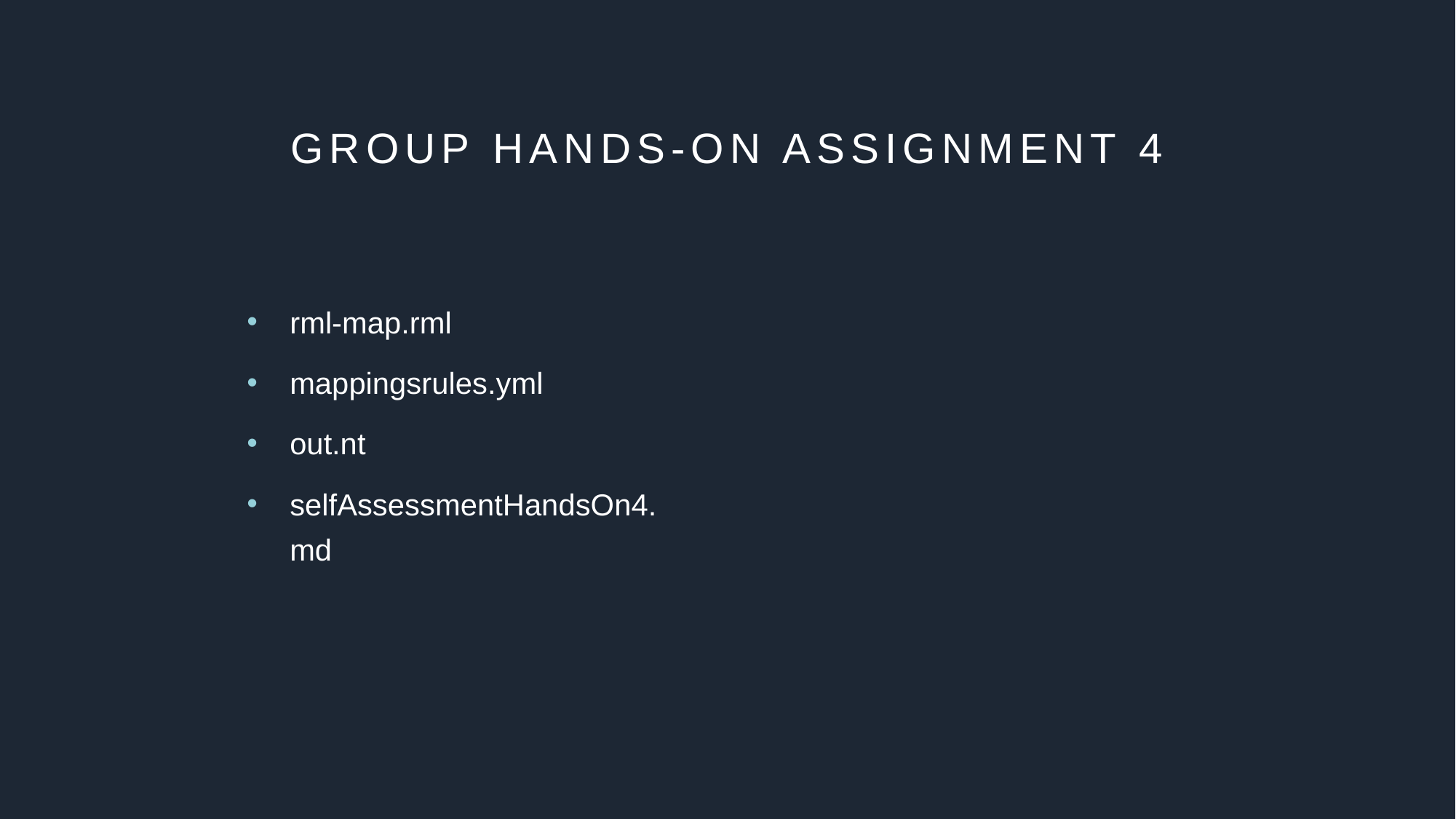

# Group Hands-on Assignment 4
rml-map.rml
mappingsrules.yml
out.nt
selfAssessmentHandsOn4.md